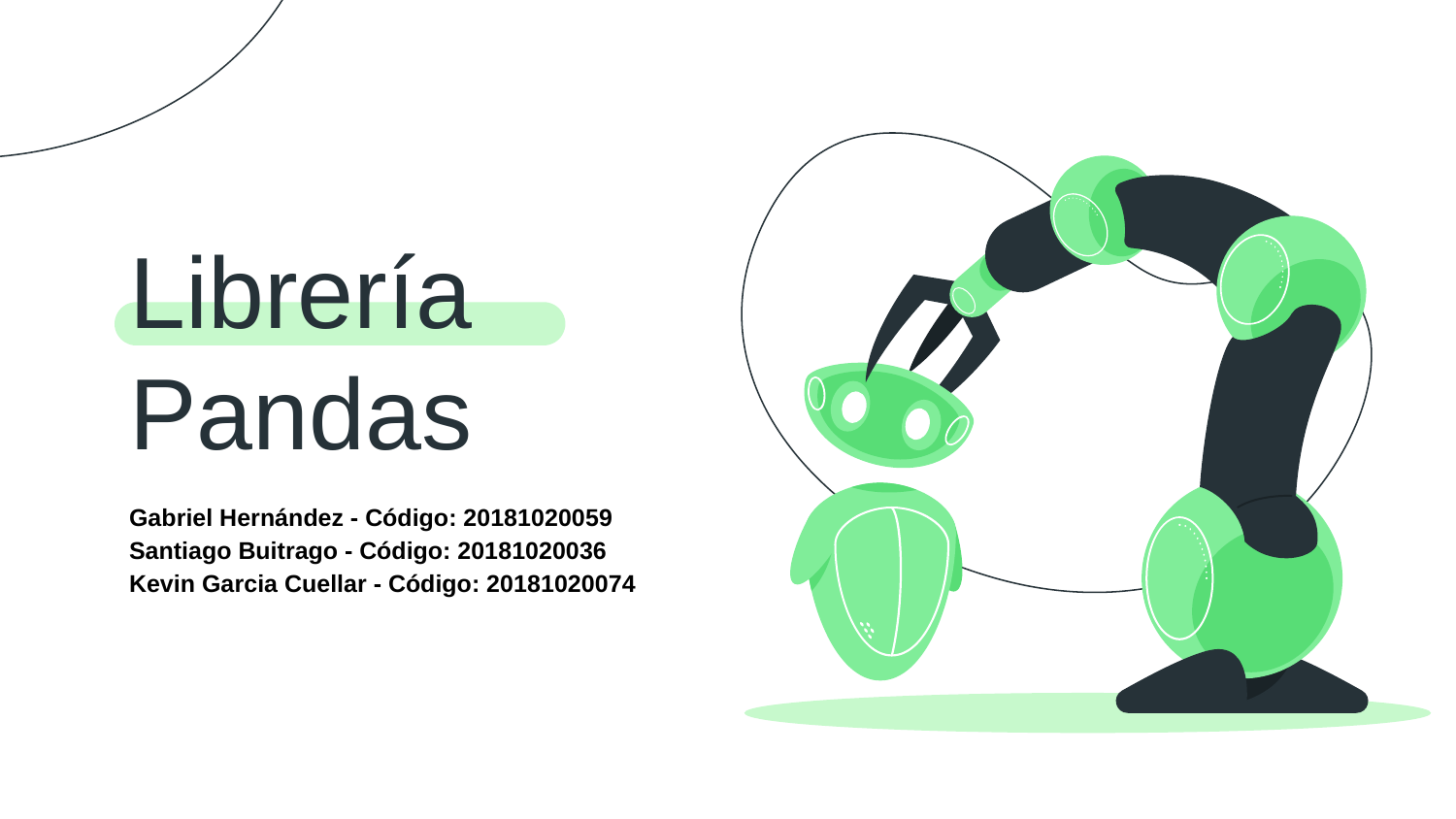

# Librería Pandas

Gabriel Hernández - Código: 20181020059
Santiago Buitrago - Código: 20181020036
Kevin Garcia Cuellar - Código: 20181020074